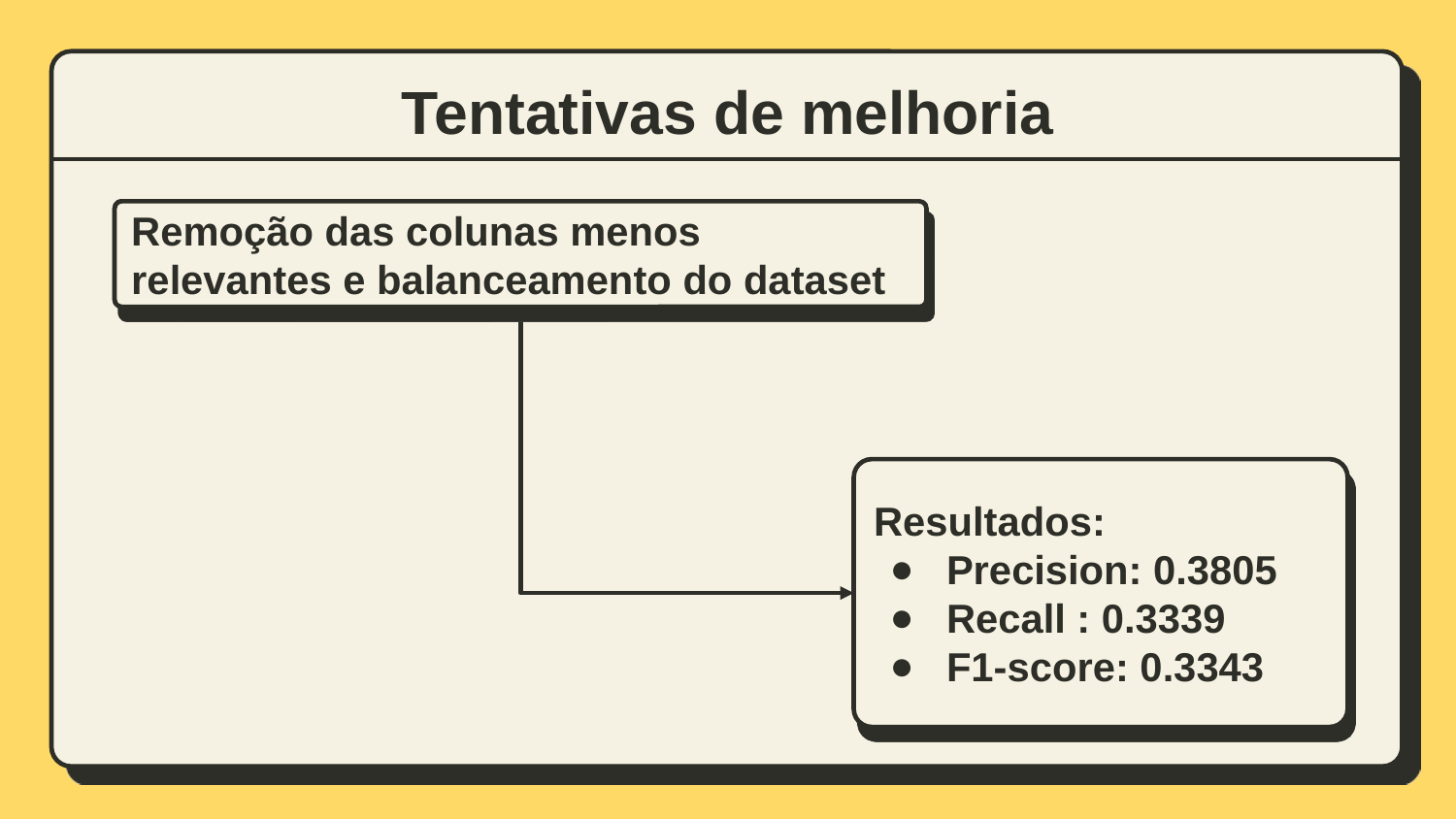

# Tentativas de melhoria
Remoção das colunas menos relevantes
Remoção das colunas menos relevantes e balanceamento do dataset
Resultados:
Precision: 0.3805
Recall : 0.3339
F1-score: 0.3343